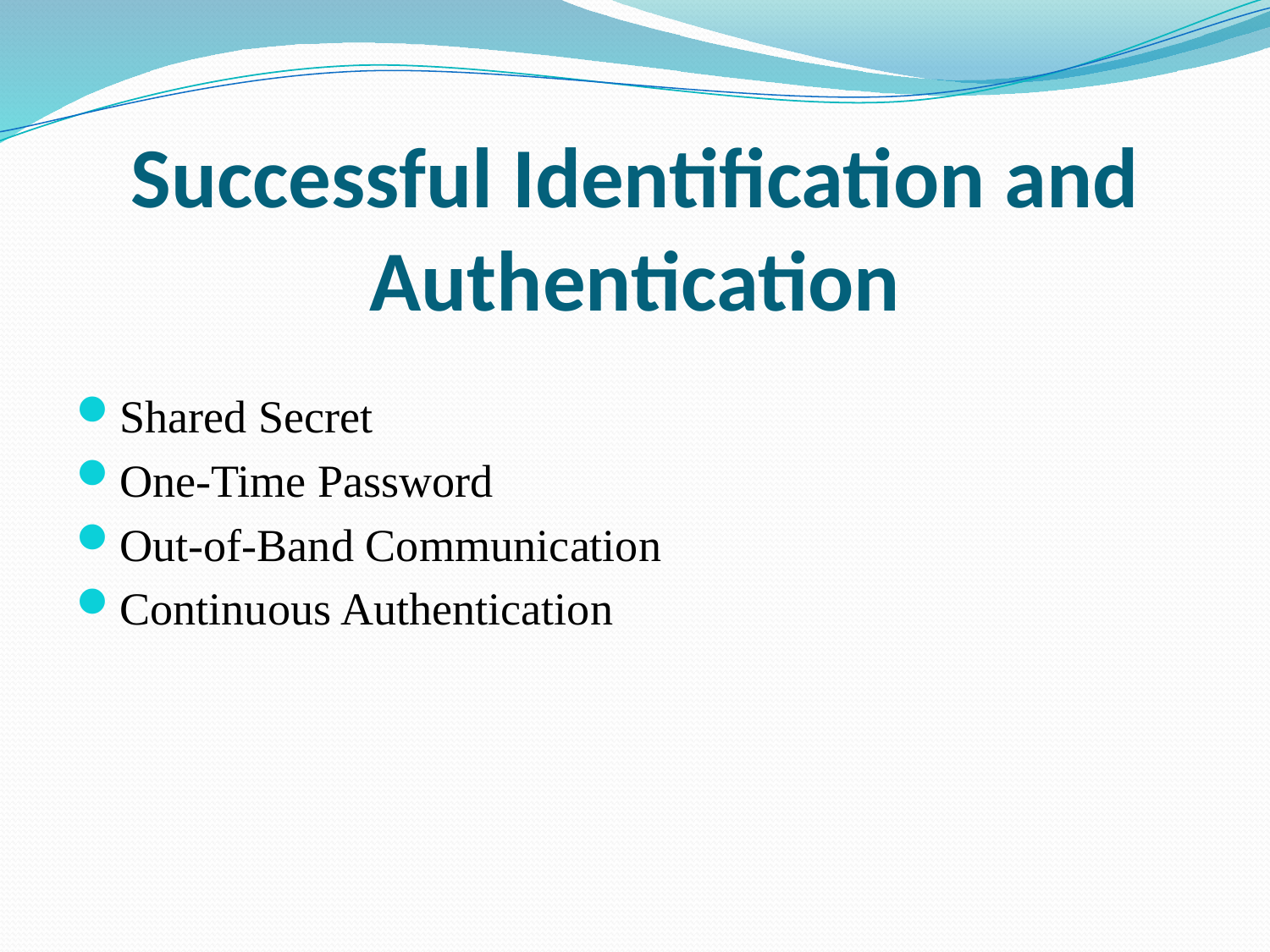

# Successful Identification and Authentication
Shared Secret
One-Time Password
Out-of-Band Communication
Continuous Authentication